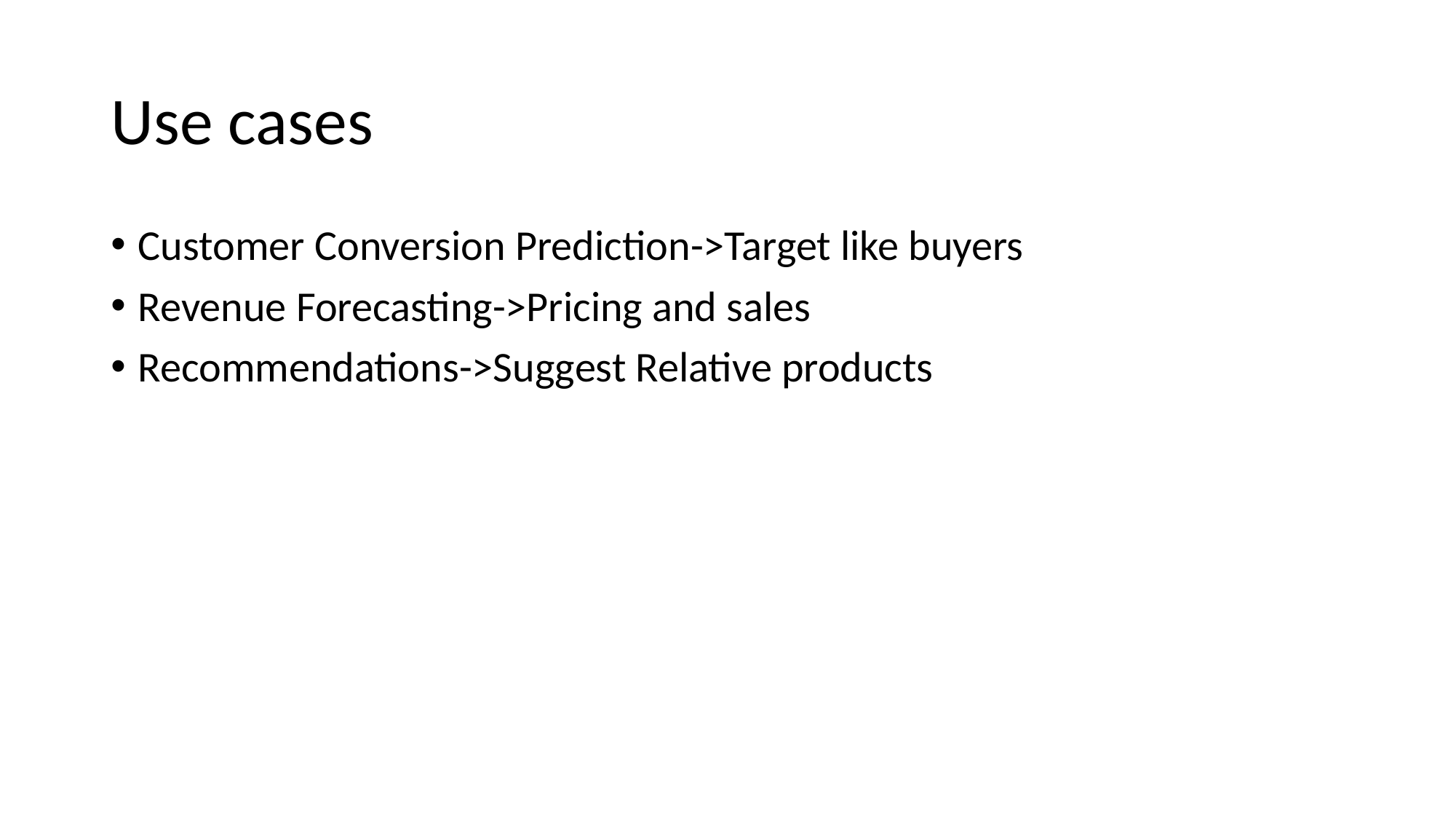

# Use cases
Customer Conversion Prediction->Target like buyers
Revenue Forecasting->Pricing and sales
Recommendations->Suggest Relative products